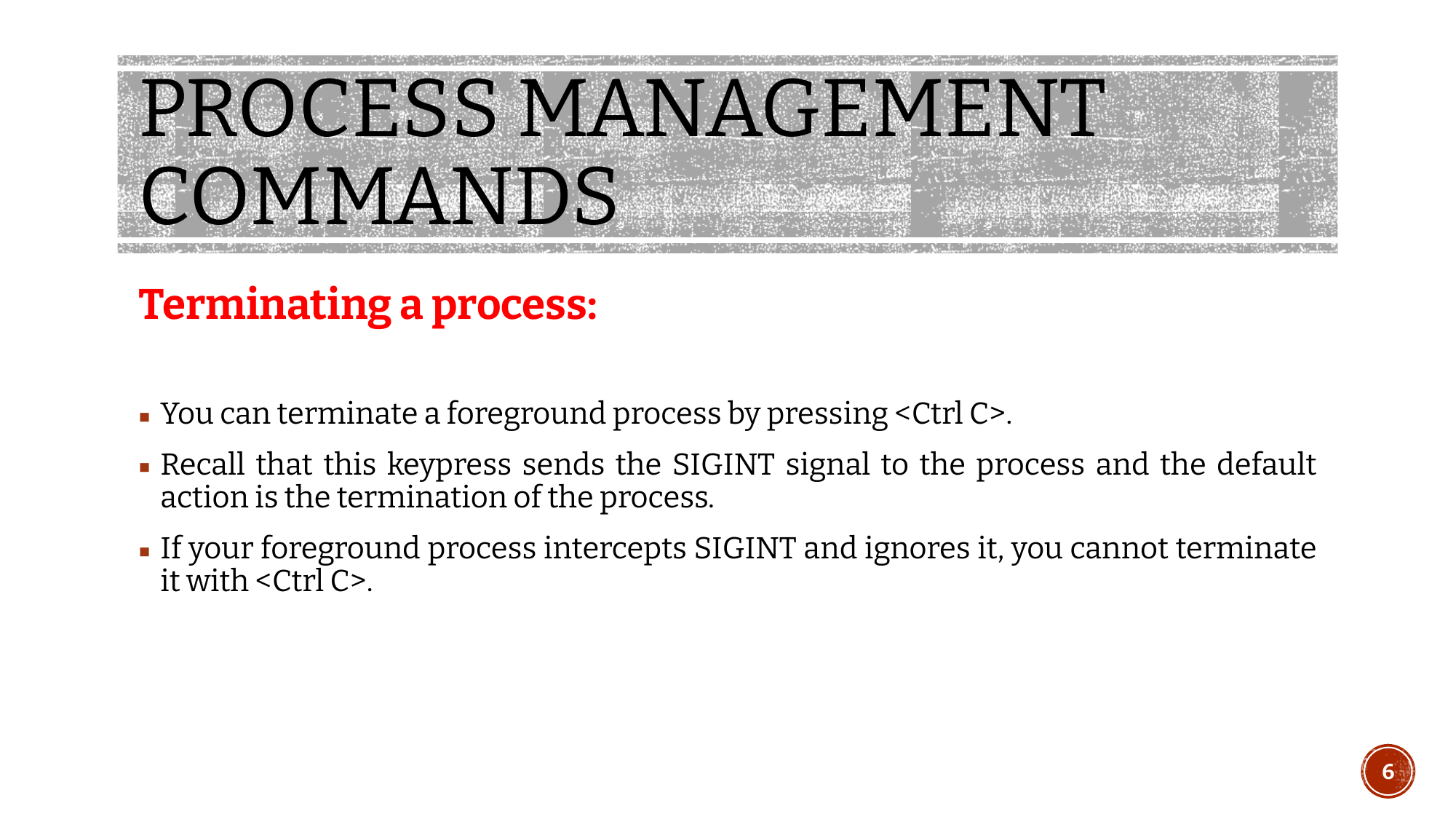

# PROCESS MANAGEMENT COMMANDS

Terminating a process:

You can terminate a foreground process by pressing <Ctrl C>.
Recall that this keypress sends the SIGINT signal to the process and the default action is the termination of the process.
If your foreground process intercepts SIGINT and ignores it, you cannot terminate it with <Ctrl C>.

6